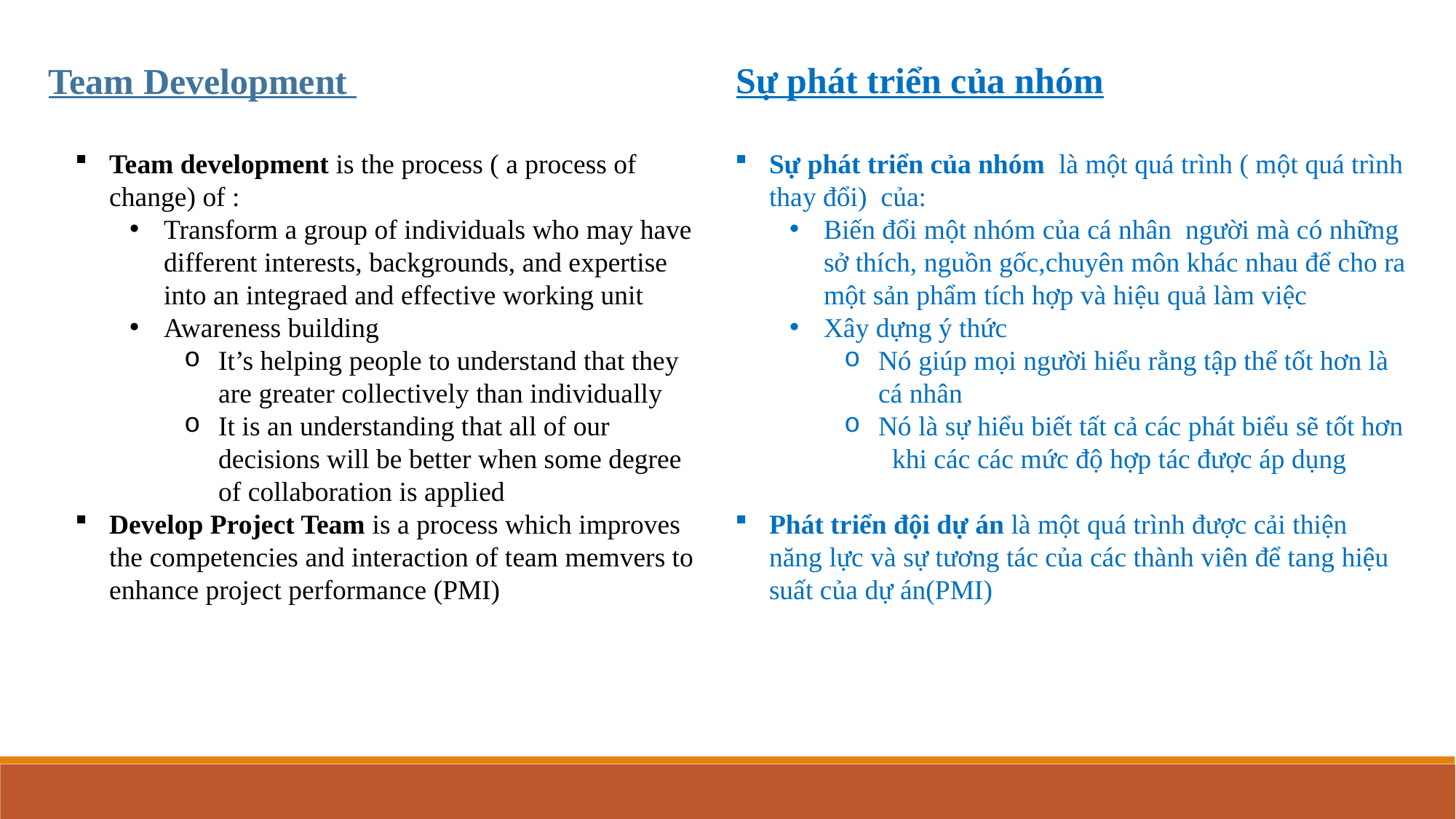

Sự phát triển của nhóm
Team Development
Team development is the process ( a process of change) of :
Transform a group of individuals who may have different interests, backgrounds, and expertise into an integraed and effective working unit
Awareness building
It’s helping people to understand that they are greater collectively than individually
It is an understanding that all of our decisions will be better when some degree of collaboration is applied
Develop Project Team is a process which improves the competencies and interaction of team memvers to enhance project performance (PMI)
Sự phát triển của nhóm  là một quá trình ( một quá trình thay đổi)  của:
Biến đổi một nhóm của cá nhân  người mà có những sở thích, nguồn gốc,chuyên môn khác nhau để cho ra một sản phẩm tích hợp và hiệu quả làm việc
Xây dựng ý thức
Nó giúp mọi người hiểu rằng tập thể tốt hơn là cá nhân
Nó là sự hiểu biết tất cả các phát biểu sẽ tốt hơn   khi các các mức độ hợp tác được áp dụng

Phát triển đội dự án là một quá trình được cải thiện năng lực và sự tương tác của các thành viên để tang hiệu suất của dự án(PMI)